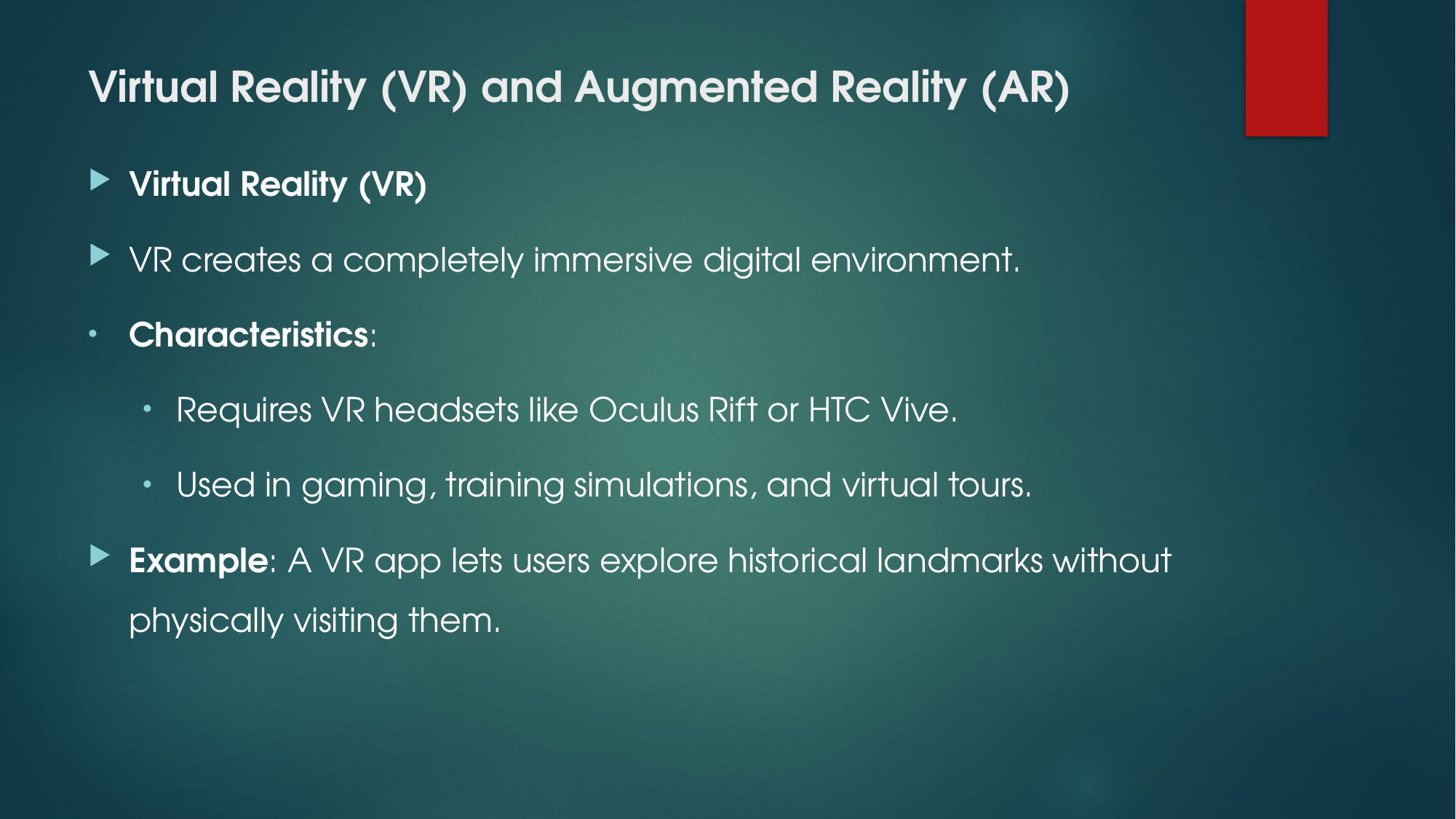

# Virtual Reality (VR) and Augmented Reality (AR)
Virtual Reality (VR)
VR creates a completely immersive digital environment.
Characteristics:
Requires VR headsets like Oculus Rift or HTC Vive.
Used in gaming, training simulations, and virtual tours.
Example: A VR app lets users explore historical landmarks without physically visiting them.